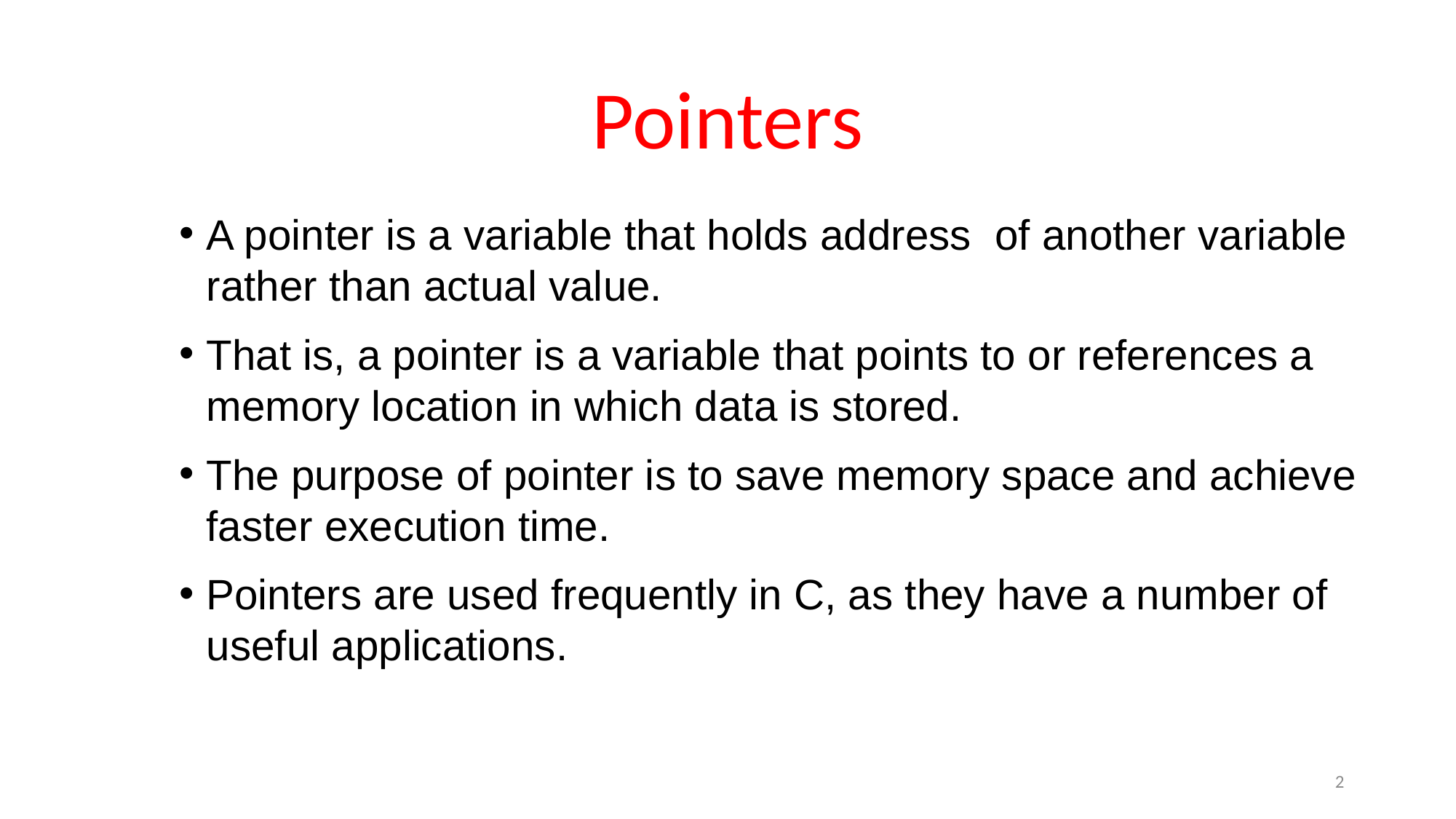

# Pointers
A pointer is a variable that holds address  of another variable rather than actual value.
That is, a pointer is a variable that points to or references a memory location in which data is stored.
The purpose of pointer is to save memory space and achieve faster execution time.
Pointers are used frequently in C, as they have a number of useful applications.
2